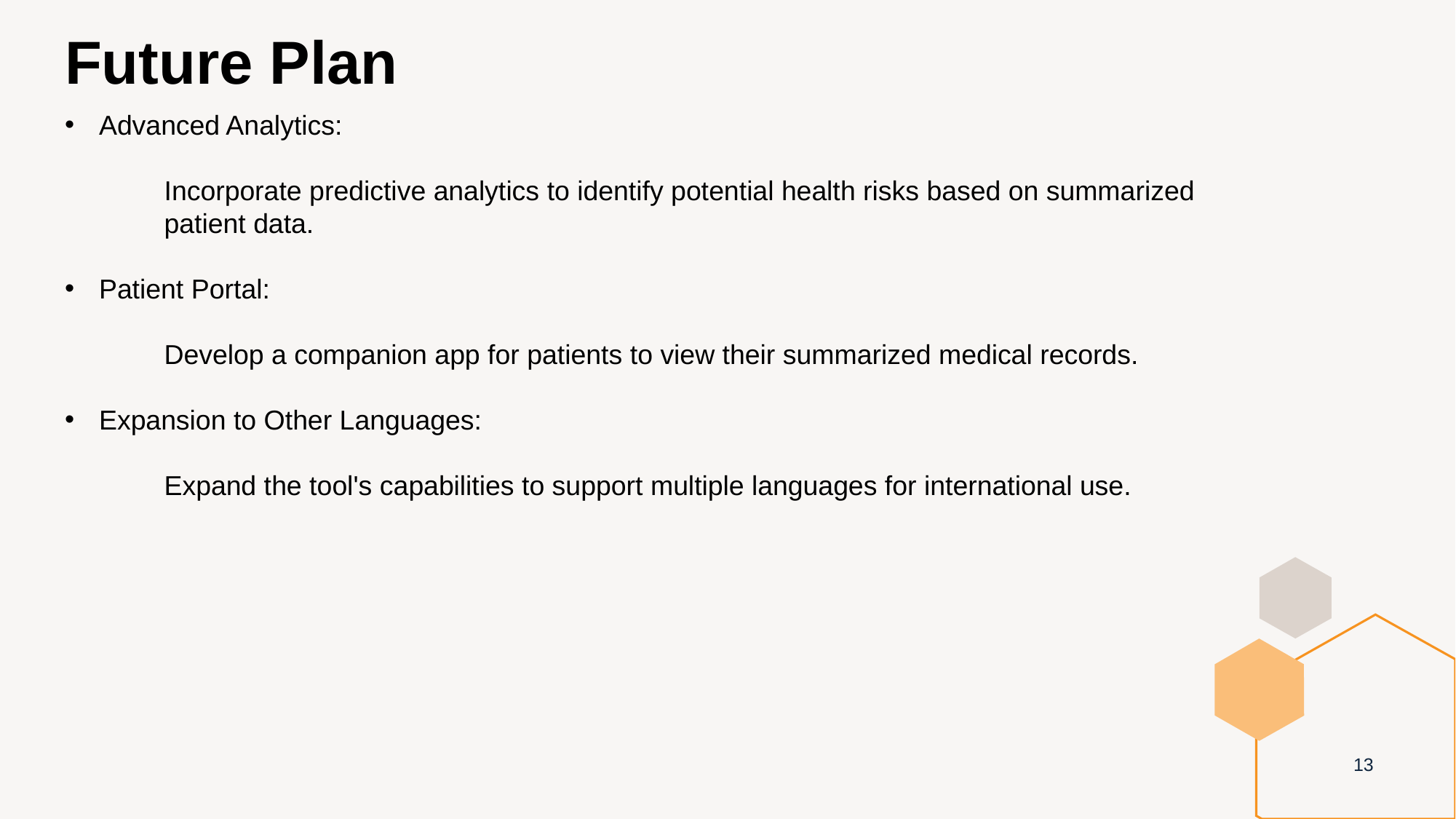

Future Plan
Advanced Analytics:

             Incorporate predictive analytics to identify potential health risks based on summarized
             patient data.

Patient Portal:

             Develop a companion app for patients to view their summarized medical records.

Expansion to Other Languages:

             Expand the tool's capabilities to support multiple languages for international use.

13